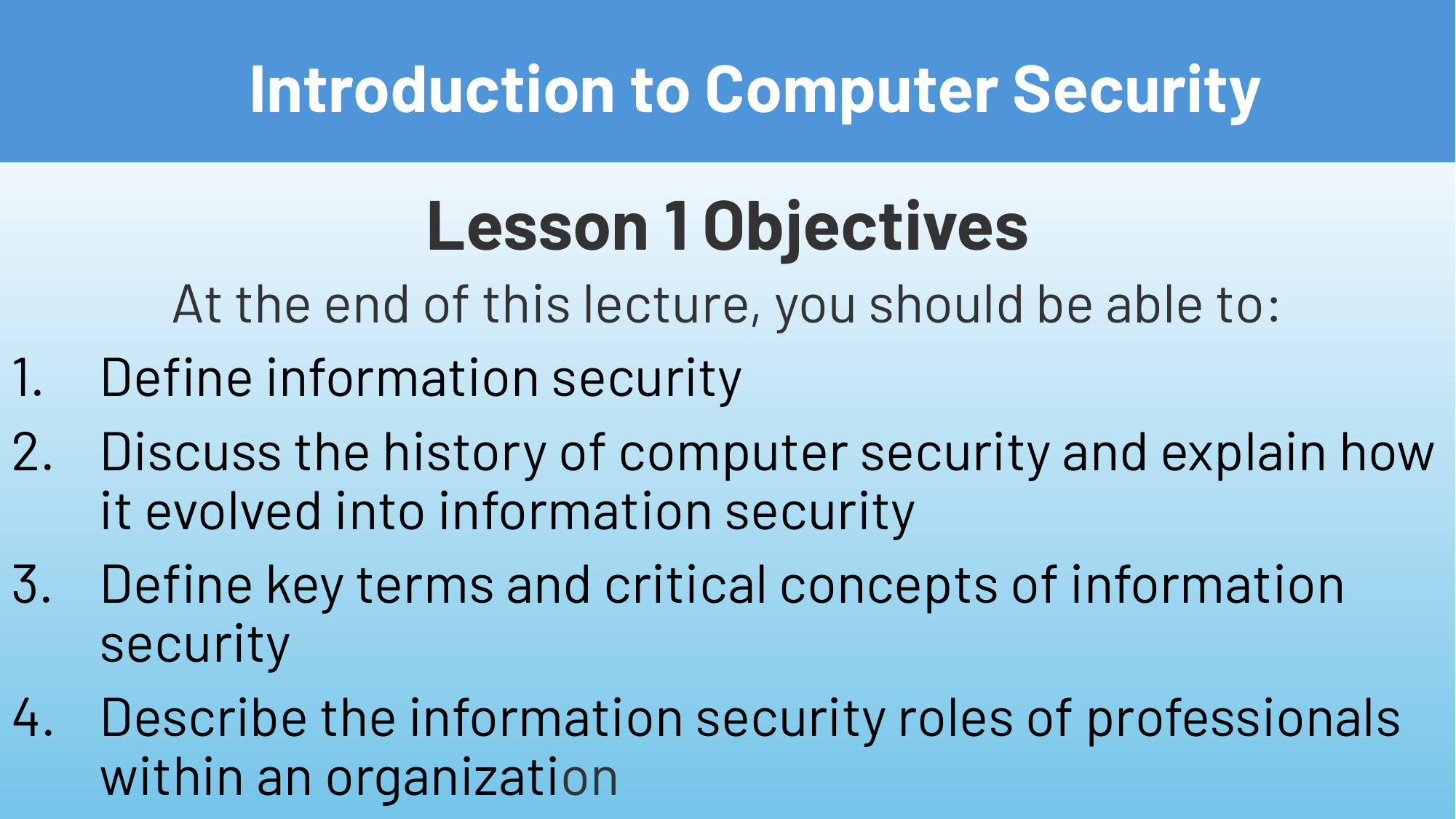

Introduction to Computer Security
Lesson 1 Objectives
At the end of this lecture, you should be able to:
Define information security
Discuss the history of computer security and explain how it evolved into information security
Define key terms and critical concepts of information security
Describe the information security roles of professionals within an organization